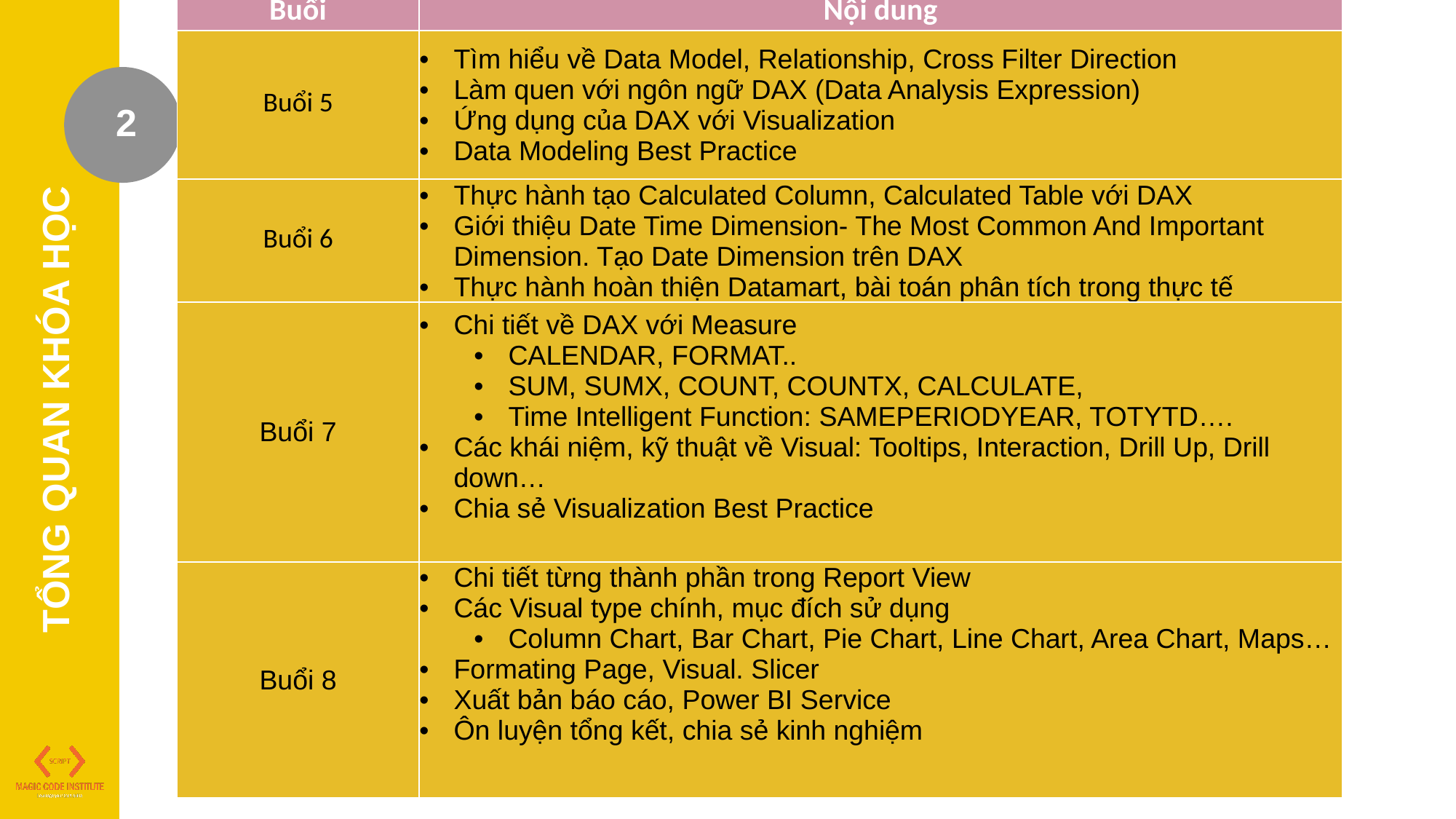

| Buổi | Nội dung |
| --- | --- |
| Buổi 5 | Tìm hiểu về Data Model, Relationship, Cross Filter Direction Làm quen với ngôn ngữ DAX (Data Analysis Expression) Ứng dụng của DAX với Visualization Data Modeling Best Practice |
| Buổi 6 | Thực hành tạo Calculated Column, Calculated Table với DAX Giới thiệu Date Time Dimension- The Most Common And Important Dimension. Tạo Date Dimension trên DAX Thực hành hoàn thiện Datamart, bài toán phân tích trong thực tế |
| Buổi 7 | Chi tiết về DAX với Measure CALENDAR, FORMAT.. SUM, SUMX, COUNT, COUNTX, CALCULATE, Time Intelligent Function: SAMEPERIODYEAR, TOTYTD…. Các khái niệm, kỹ thuật về Visual: Tooltips, Interaction, Drill Up, Drill down… Chia sẻ Visualization Best Practice |
| Buổi 8 | Chi tiết từng thành phần trong Report View Các Visual type chính, mục đích sử dụng Column Chart, Bar Chart, Pie Chart, Line Chart, Area Chart, Maps… Formating Page, Visual. Slicer Xuất bản báo cáo, Power BI Service Ôn luyện tổng kết, chia sẻ kinh nghiệm |
2
TỔNG QUAN KHÓA HỌC